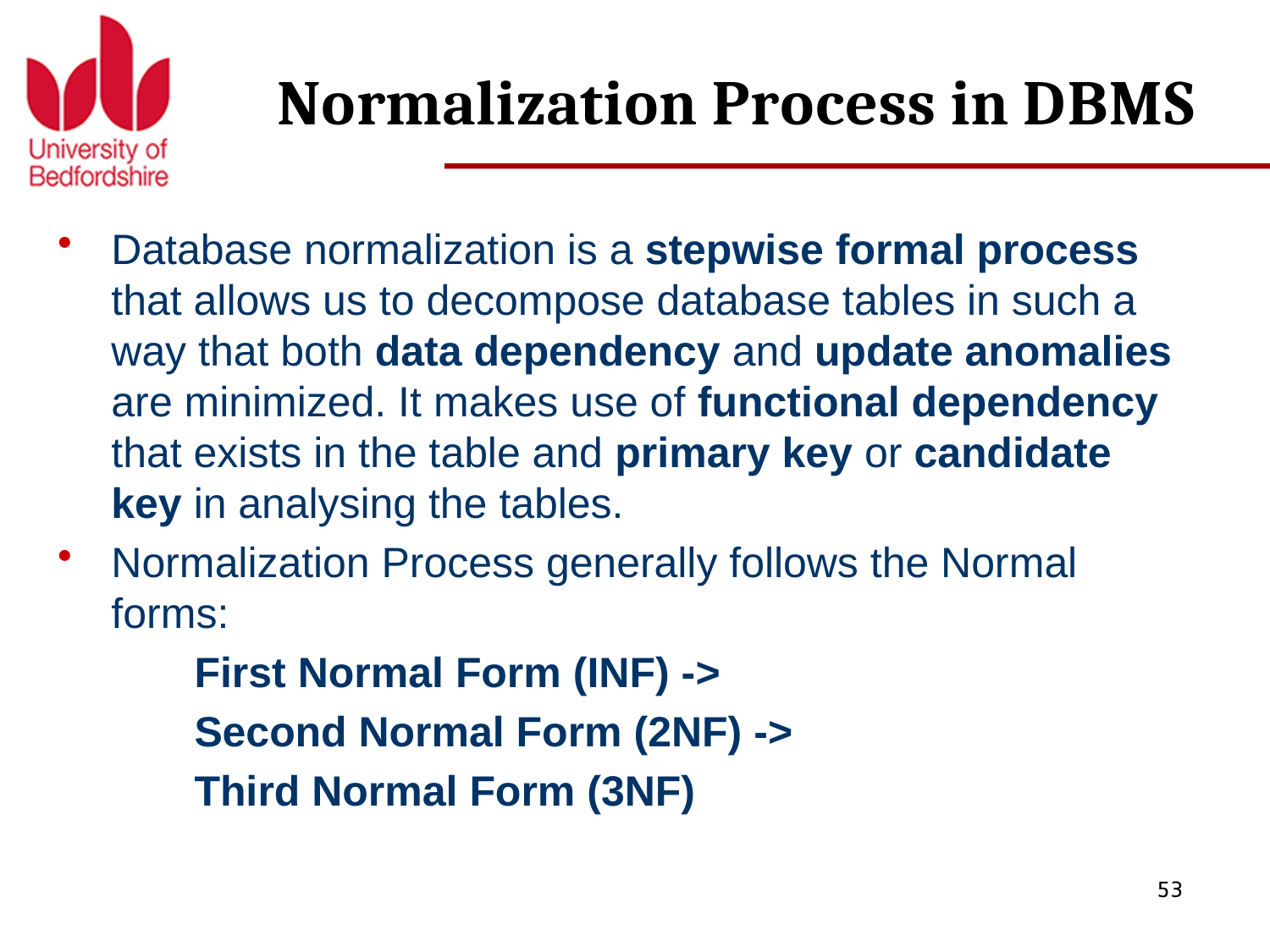

# Normalization Process in DBMS
Database normalization is a stepwise formal process that allows us to decompose database tables in such a way that both data dependency and update anomalies are minimized. It makes use of functional dependency that exists in the table and primary key or candidate key in analysing the tables.
Normalization Process generally follows the Normal forms:
First Normal Form (INF) ->
Second Normal Form (2NF) ->
Third Normal Form (3NF)